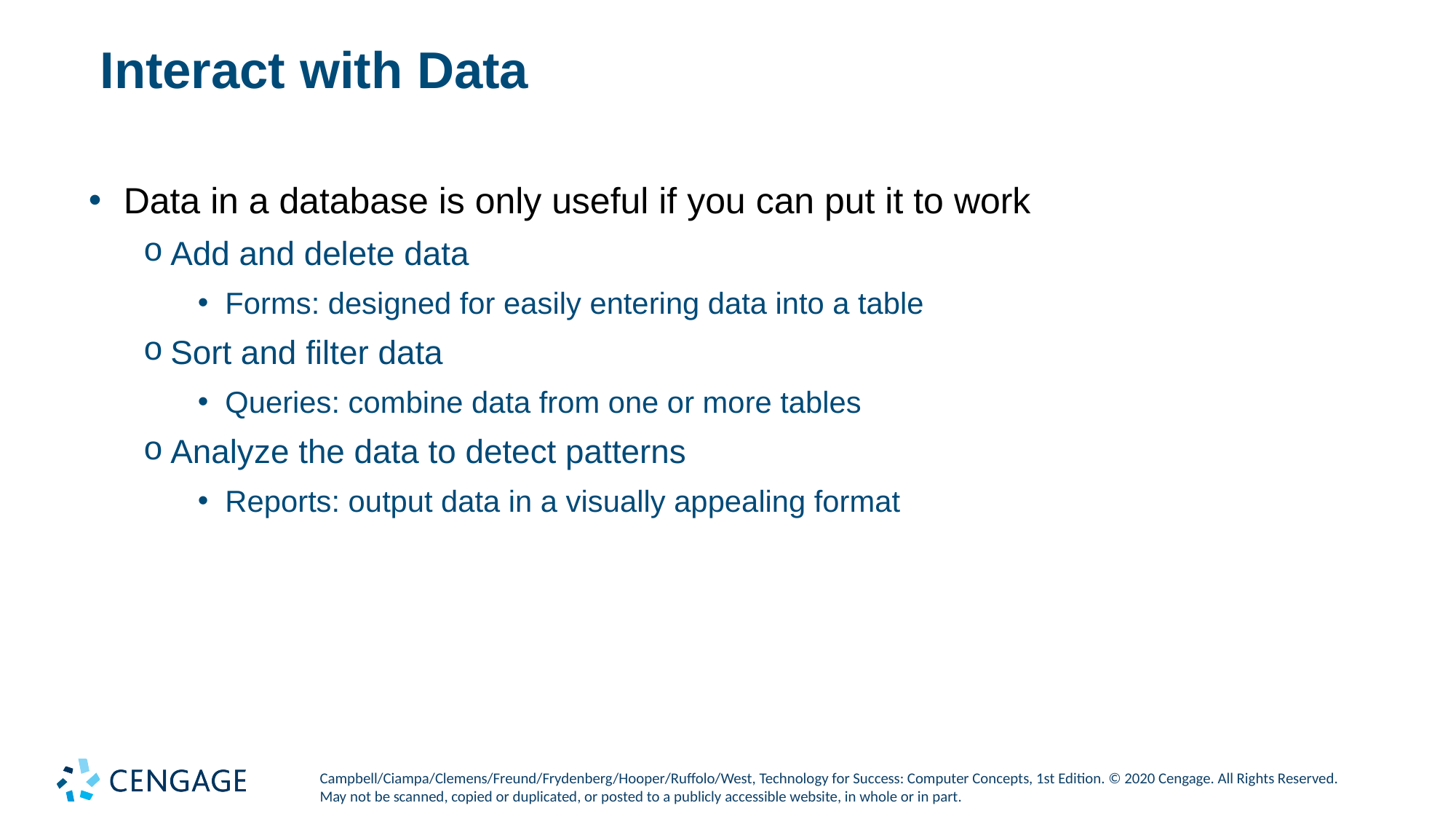

# Interact with Data
Data in a database is only useful if you can put it to work
Add and delete data
Forms: designed for easily entering data into a table
Sort and filter data
Queries: combine data from one or more tables
Analyze the data to detect patterns
Reports: output data in a visually appealing format
Campbell/Ciampa/Clemens/Freund/Frydenberg/Hooper/Ruffolo/West, Technology for Success: Computer Concepts, 1st Edition. © 2020 Cengage. All Rights Reserved. May not be scanned, copied or duplicated, or posted to a publicly accessible website, in whole or in part.